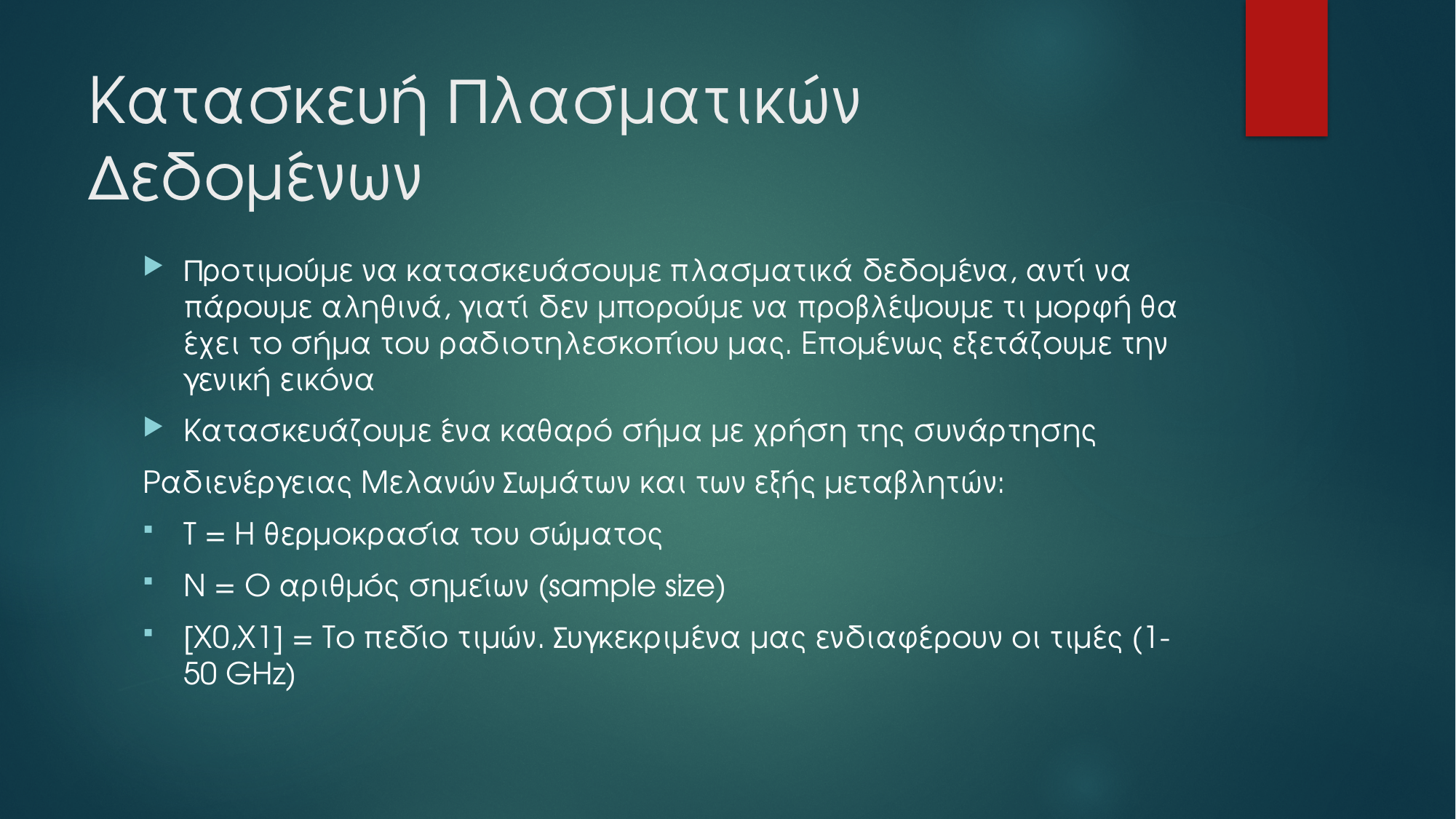

# Κατασκευή Πλασματικών Δεδομένων
Προτιμούμε να κατασκευάσουμε πλασματικά δεδομένα, αντί να πάρουμε αληθινά, γιατί δεν μπορούμε να προβλέψουμε τι μορφή θα έχει το σήμα του ραδιοτηλεσκοπίου μας. Επομένως εξετάζουμε την γενική εικόνα
Κατασκευάζουμε ένα καθαρό σήμα με χρήση της συνάρτησης
Ραδιενέργειας Μελανών Σωμάτων και των εξής μεταβλητών:
T = Η θερμοκρασία του σώματος
Ν = Ο αριθμός σημείων (sample size)
[X0,X1] = Το πεδίο τιμών. Συγκεκριμένα μας ενδιαφέρουν οι τιμές (1-50 GHz)